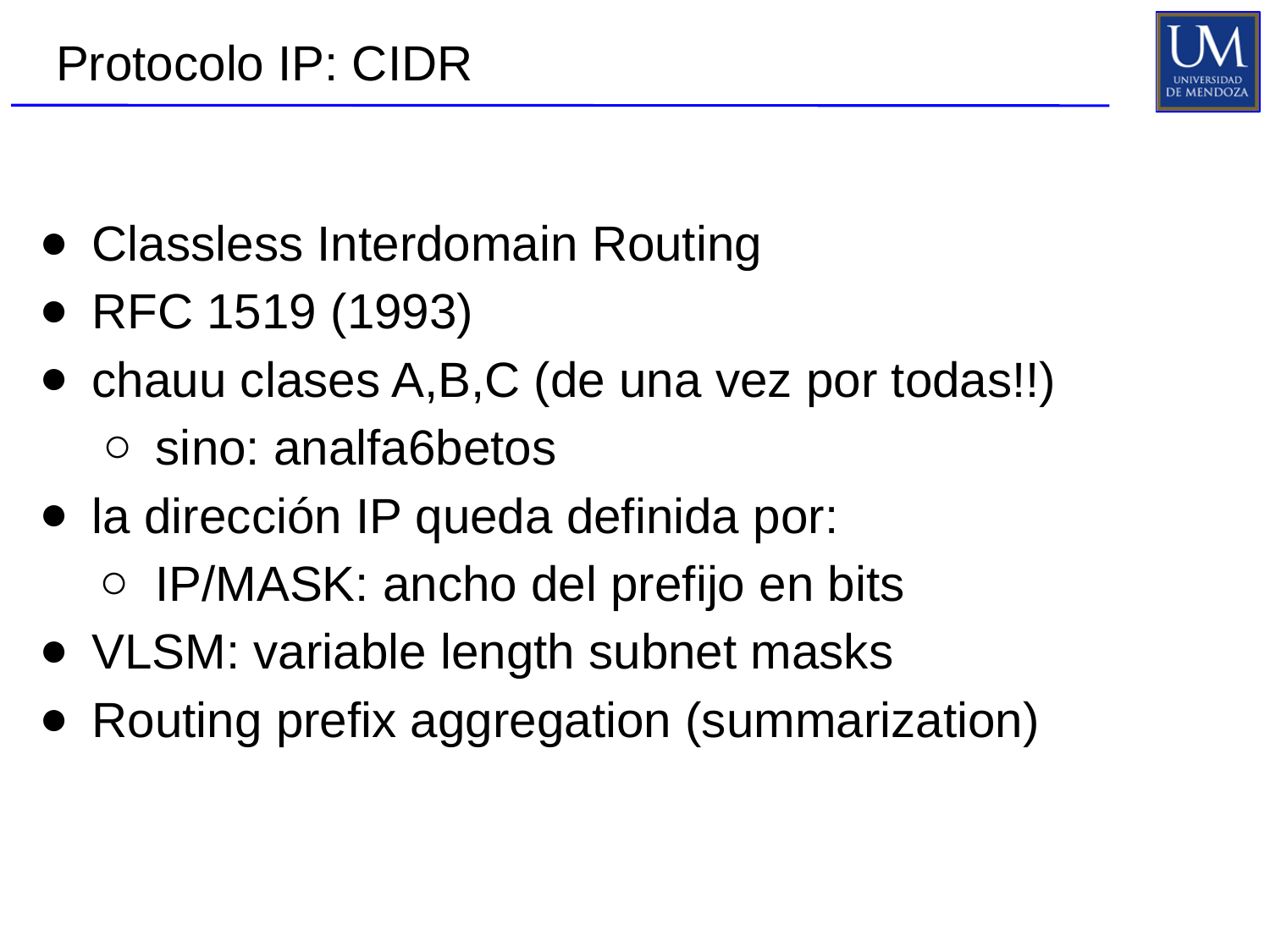

# Protocolo IP: CIDR
Classless Interdomain Routing
RFC 1519 (1993)
chauu clases A,B,C (de una vez por todas!!)
sino: analfa6betos
la dirección IP queda definida por:
IP/MASK: ancho del prefijo en bits
VLSM: variable length subnet masks
Routing prefix aggregation (summarization)